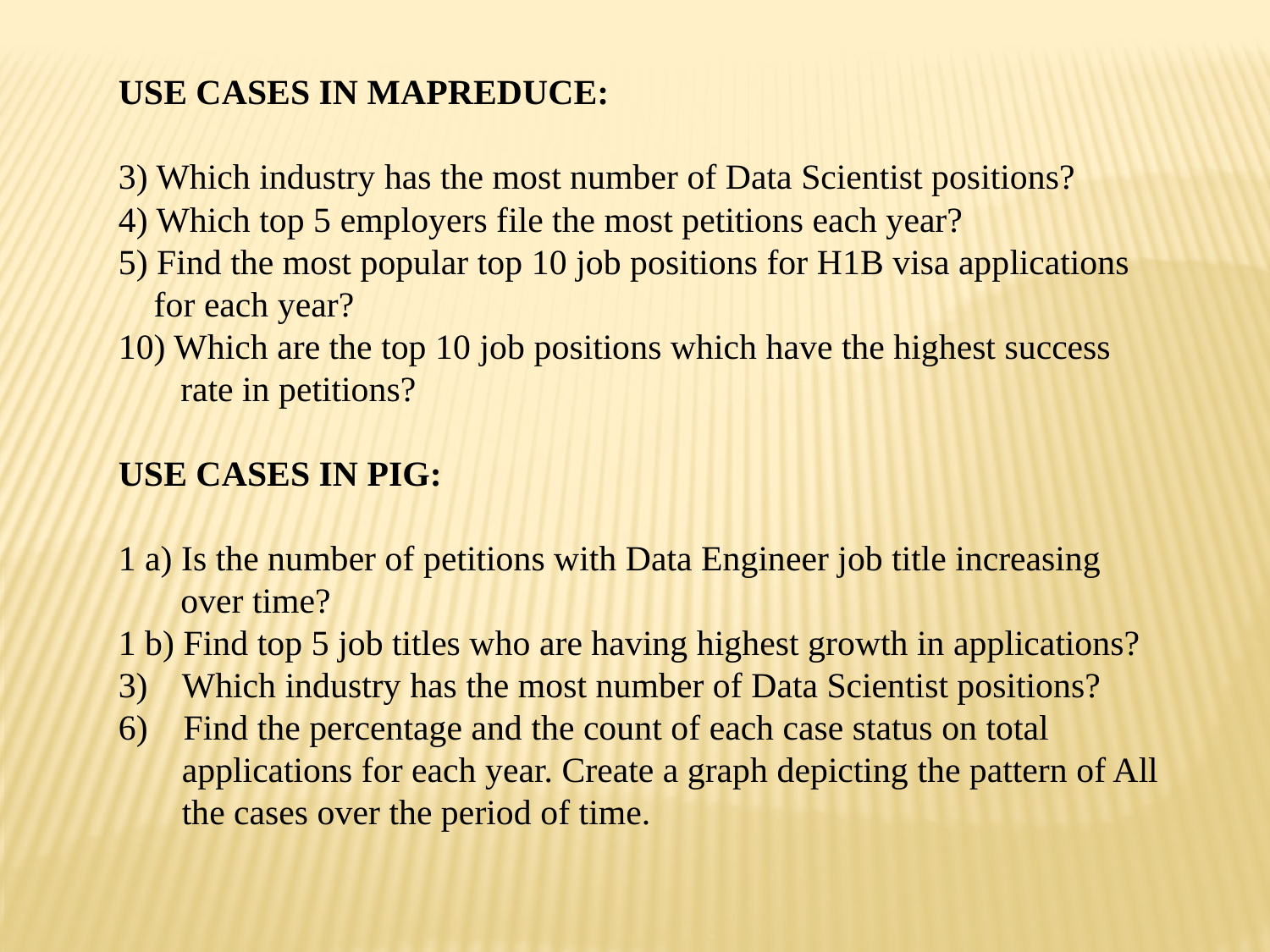

USE CASES IN MAPREDUCE:

3) Which industry has the most number of Data Scientist positions?
4) Which top 5 employers file the most petitions each year?
5) Find the most popular top 10 job positions for H1B visa applications
    for each year?
10) Which are the top 10 job positions which have the highest success
       rate in petitions?

USE CASES IN PIG:

1 a) Is the number of petitions with Data Engineer job title increasing
       over time?
1 b) Find top 5 job titles who are having highest growth in applications?
Which industry has the most number of Data Scientist positions?
6)    Find the percentage and the count of each case status on total applications for each year. Create a graph depicting the pattern of All the cases over the period of time.